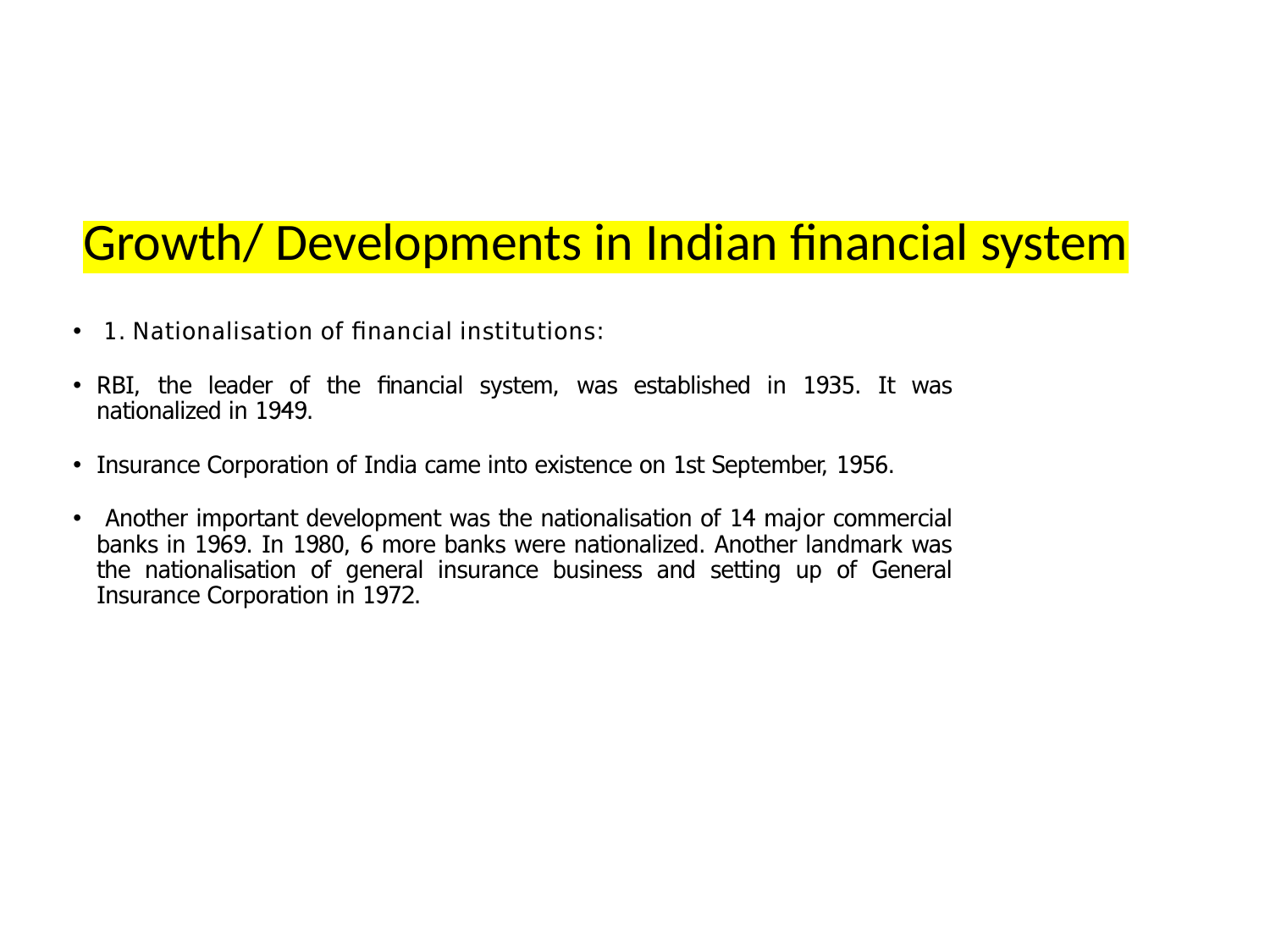

# Growth/ Developments in Indian financial system
 1. Nationalisation of financial institutions:
RBI, the leader of the financial system, was established in 1935. It was nationalized in 1949.
Insurance Corporation of India came into existence on 1st September, 1956.
 Another important development was the nationalisation of 14 major commercial banks in 1969. In 1980, 6 more banks were nationalized. Another landmark was the nationalisation of general insurance business and setting up of General Insurance Corporation in 1972.